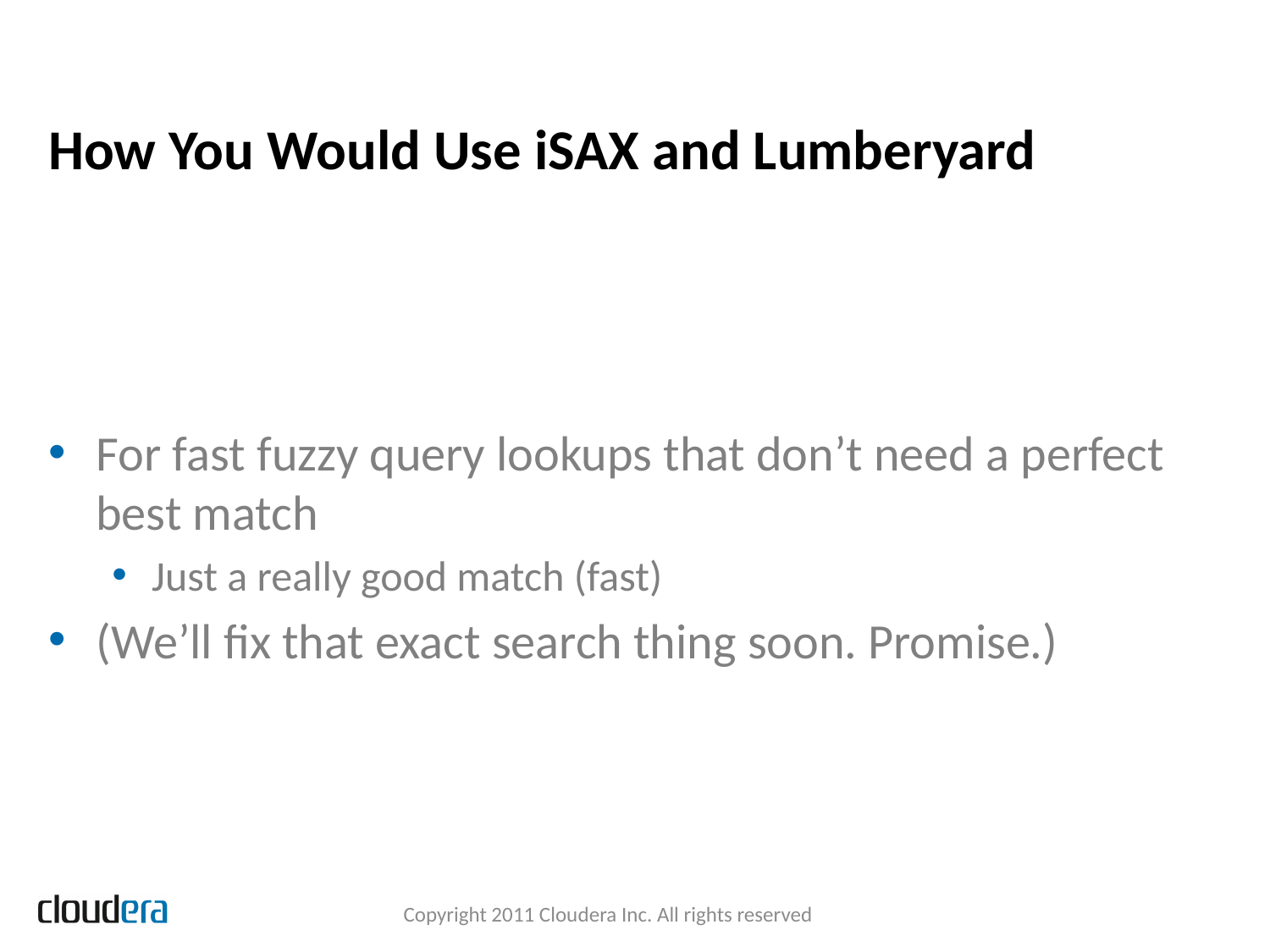

# How You Would Use iSAX and Lumberyard
For fast fuzzy query lookups that don’t need a perfect best match
Just a really good match (fast)
(We’ll fix that exact search thing soon. Promise.)

Copyright 2011 Cloudera Inc. All rights reserved